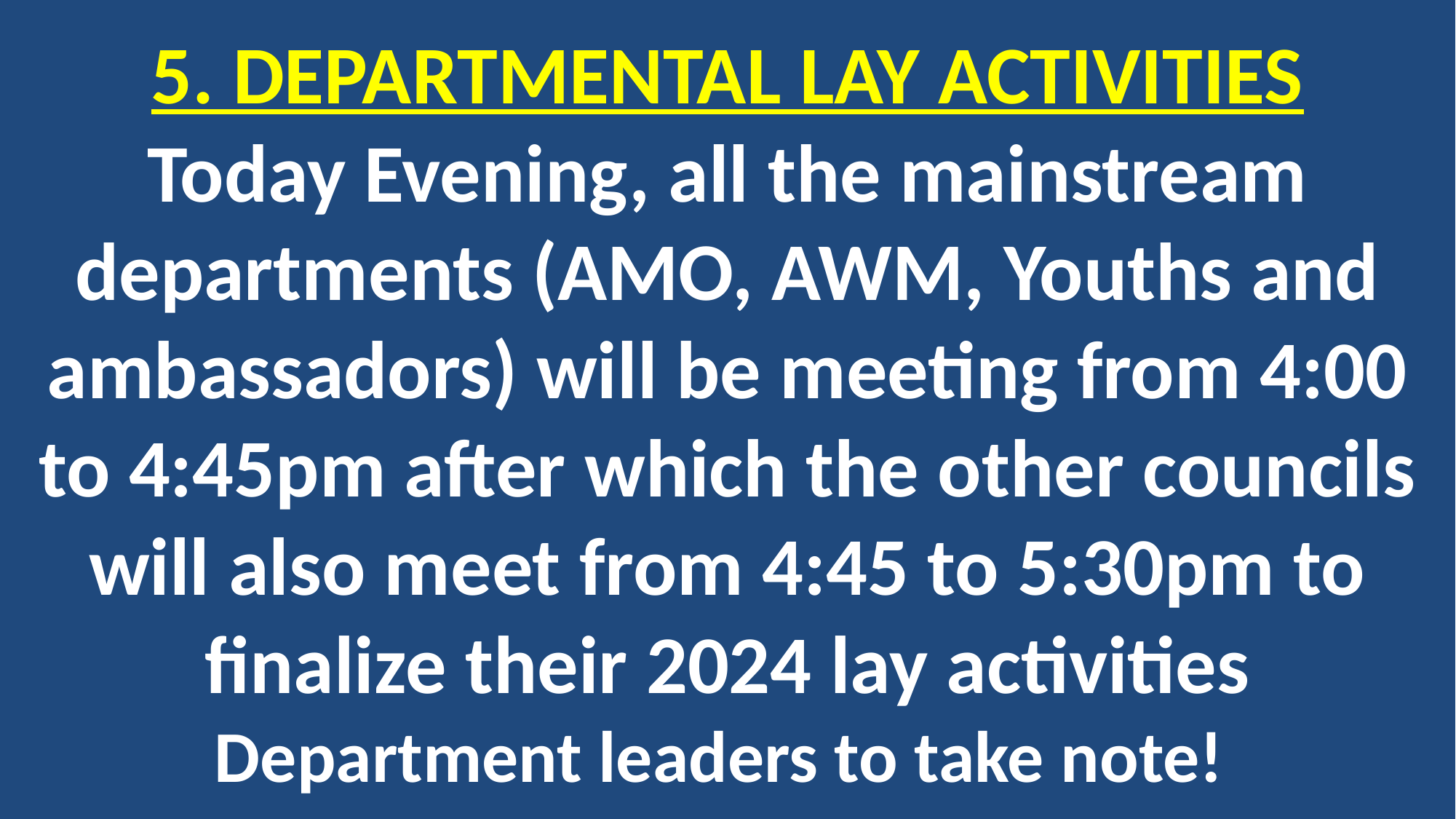

# 5. DEPARTMENTAL LAY ACTIVITIES Today Evening, all the mainstream departments (AMO, AWM, Youths and ambassadors) will be meeting from 4:00 to 4:45pm after which the other councils will also meet from 4:45 to 5:30pm to finalize their 2024 lay activities Department leaders to take note!